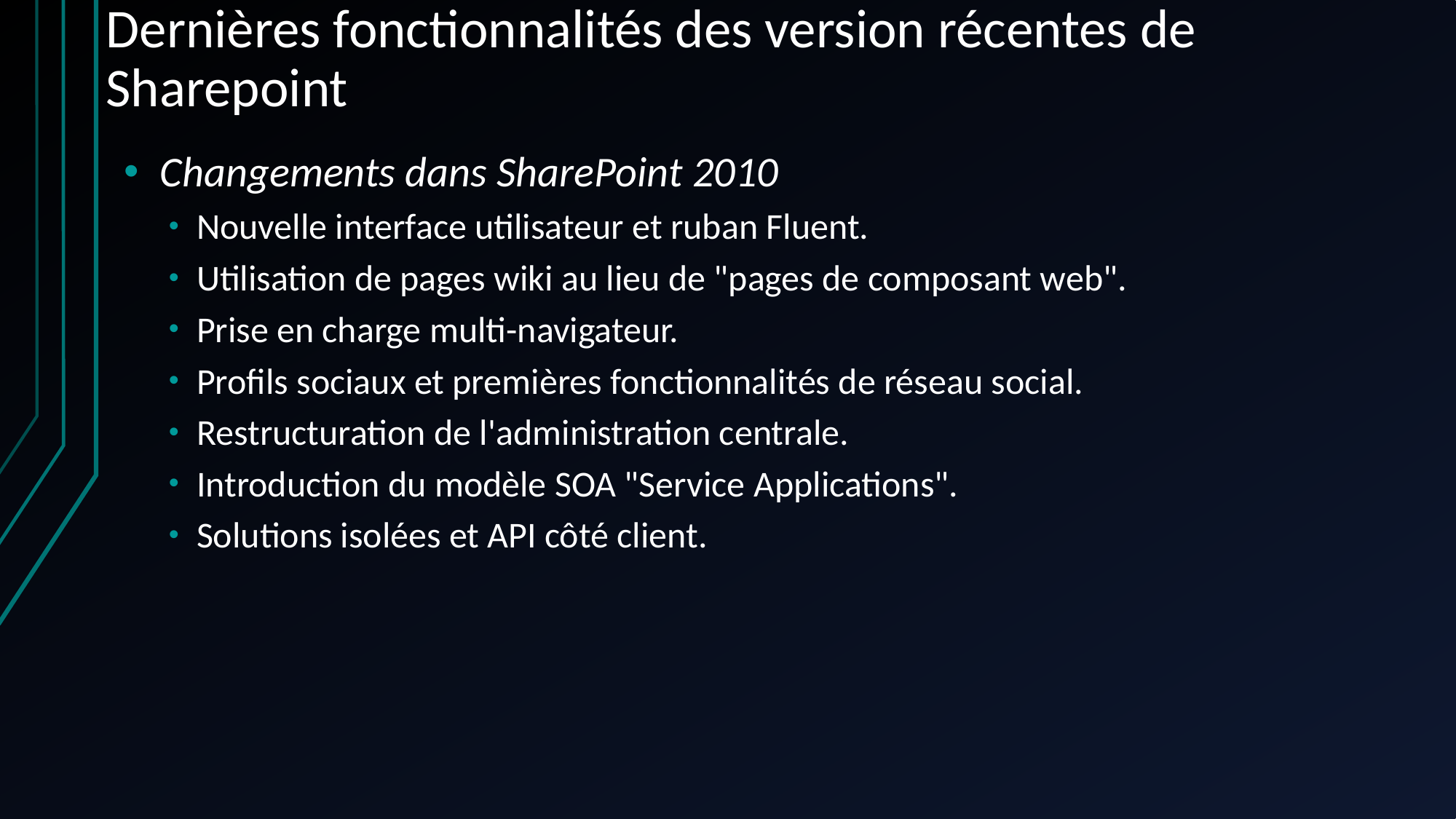

# Dernières fonctionnalités des version récentes de Sharepoint
Changements dans SharePoint 2010
Nouvelle interface utilisateur et ruban Fluent.
Utilisation de pages wiki au lieu de "pages de composant web".
Prise en charge multi-navigateur.
Profils sociaux et premières fonctionnalités de réseau social.
Restructuration de l'administration centrale.
Introduction du modèle SOA "Service Applications".
Solutions isolées et API côté client.